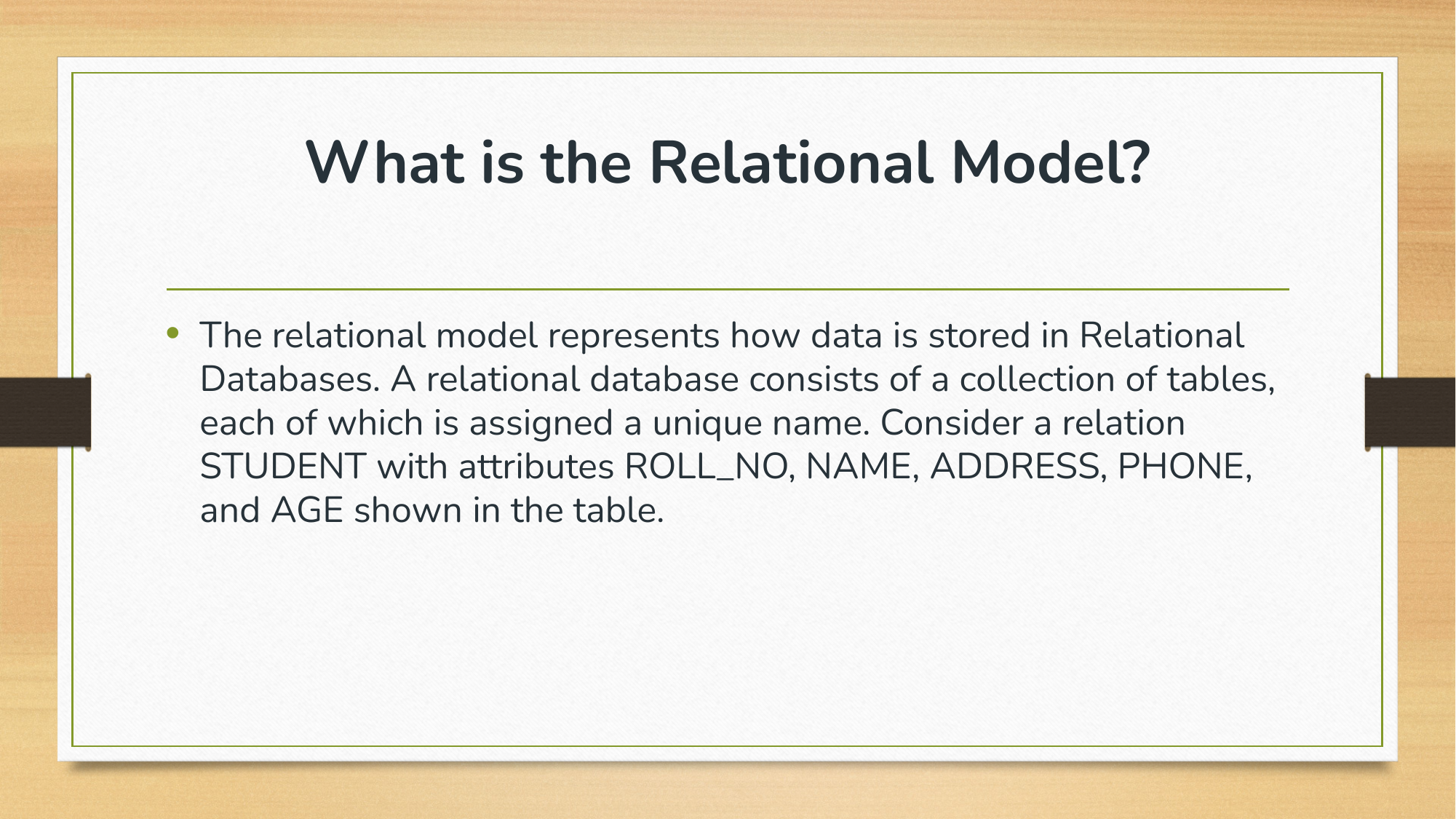

# What is the Relational Model?
The relational model represents how data is stored in Relational Databases. A relational database consists of a collection of tables, each of which is assigned a unique name. Consider a relation STUDENT with attributes ROLL_NO, NAME, ADDRESS, PHONE, and AGE shown in the table.